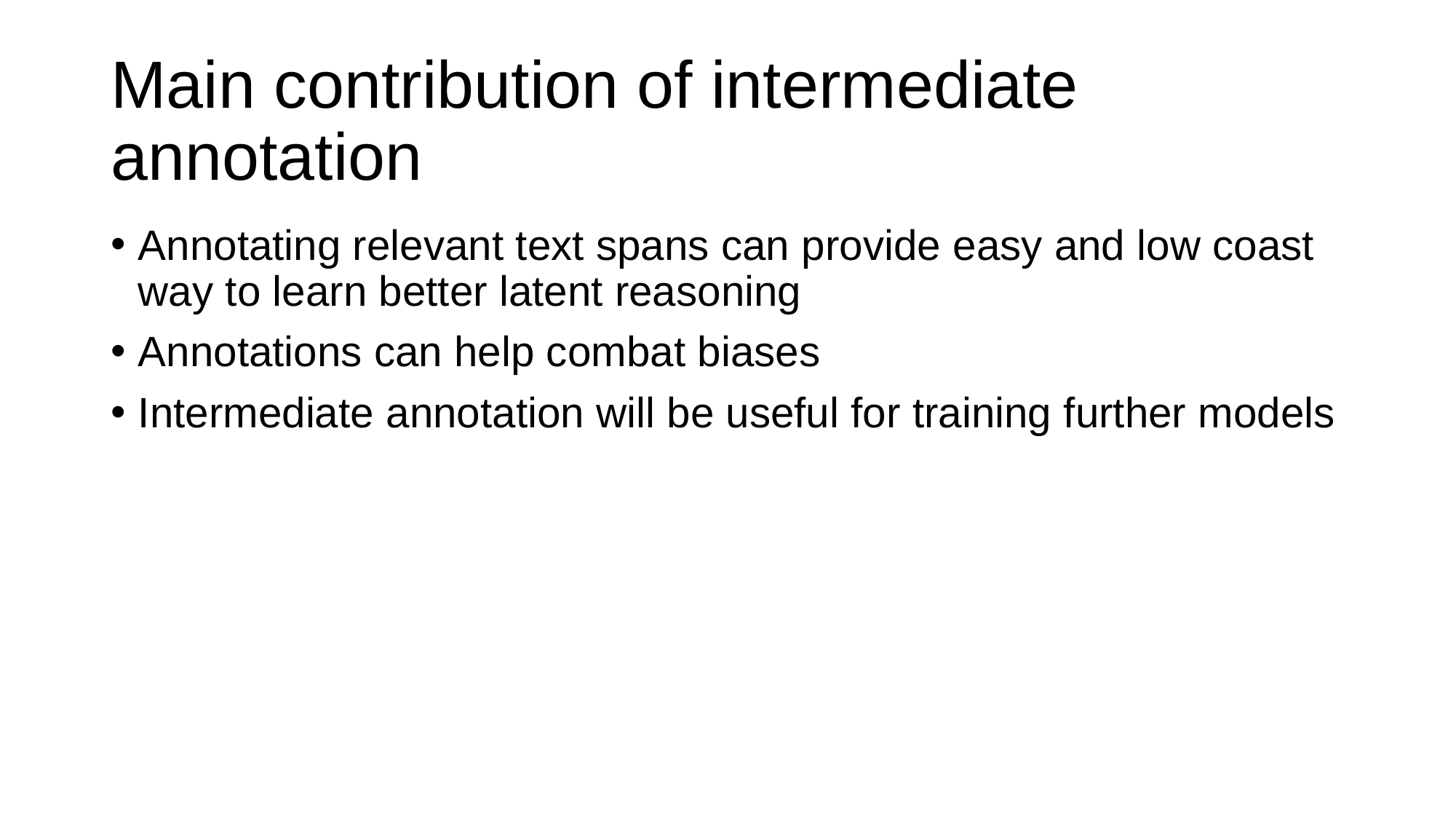

# Main contribution of intermediate annotation
Annotating relevant text spans can provide easy and low coast way to learn better latent reasoning
Annotations can help combat biases
Intermediate annotation will be useful for training further models